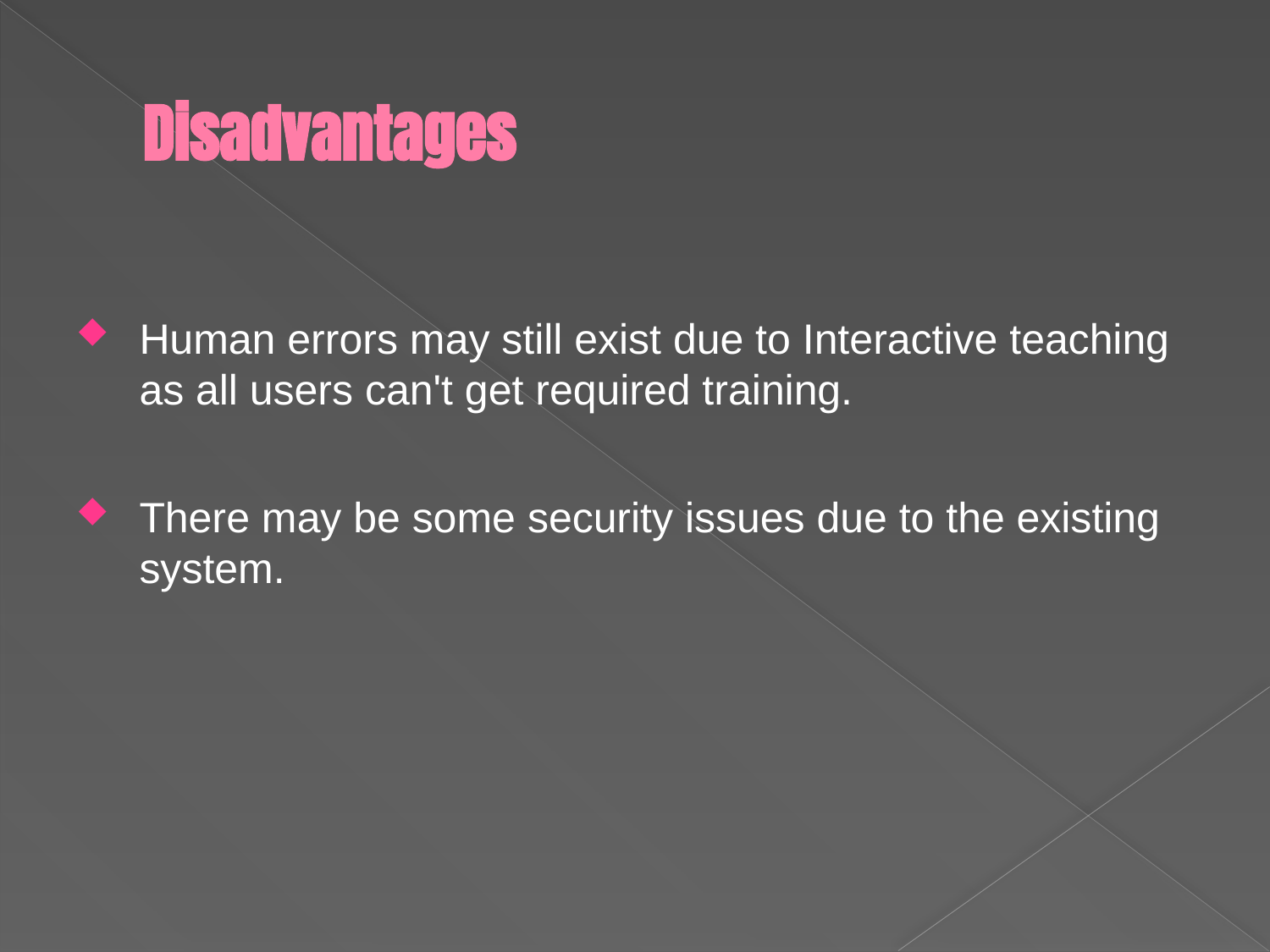

# Disadvantages
Human errors may still exist due to Interactive teaching as all users can't get required training.

There may be some security issues due to the existing system.